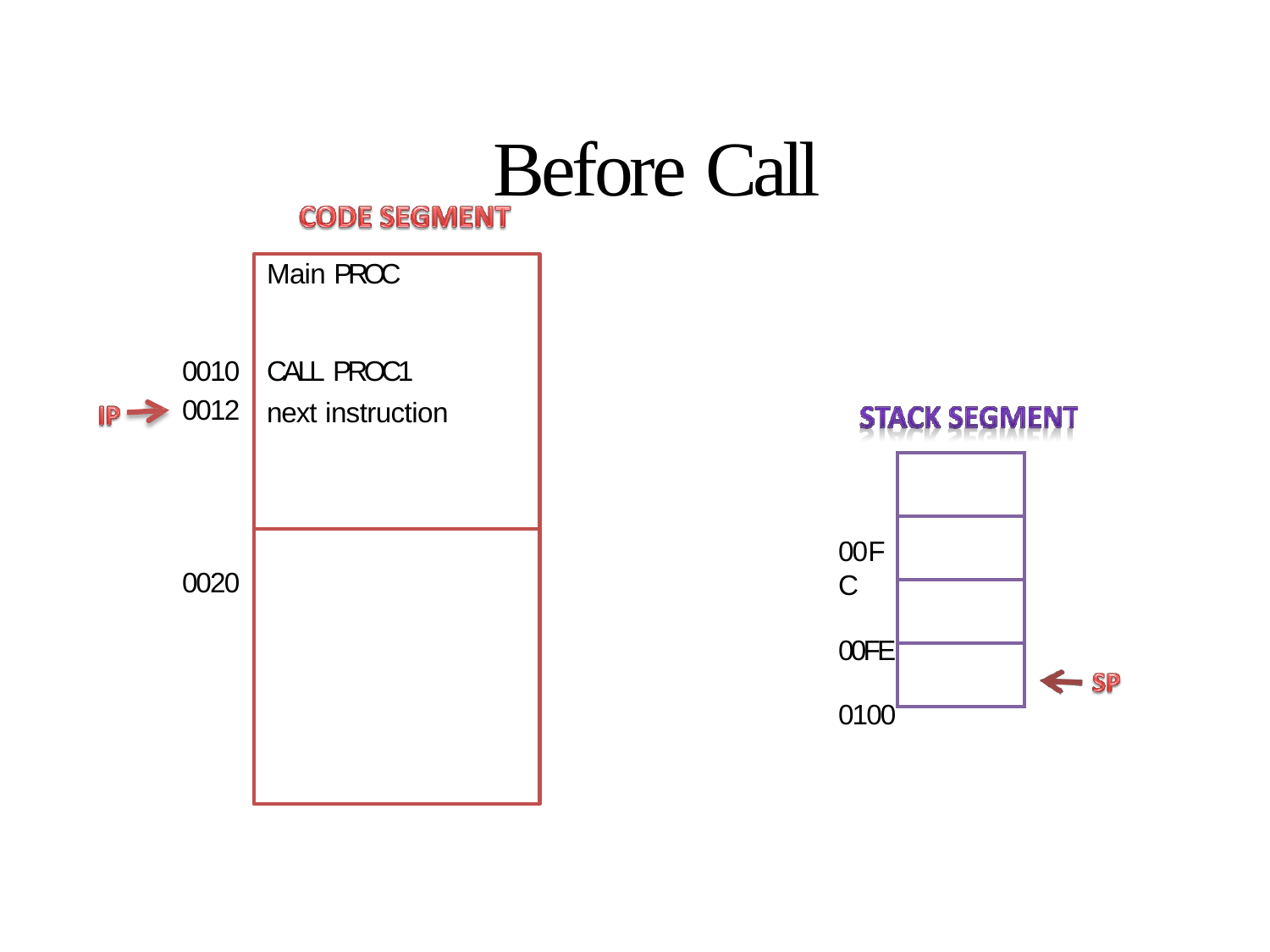

# Before Call

| 0010 | Main PROC CALL PROC1 |
| --- | --- |
| 0012 0020 | next instruction PROC1 PROC next instruction RET |

|  |
| --- |
|  |
|  |
|  |

00FC

00FE

0100